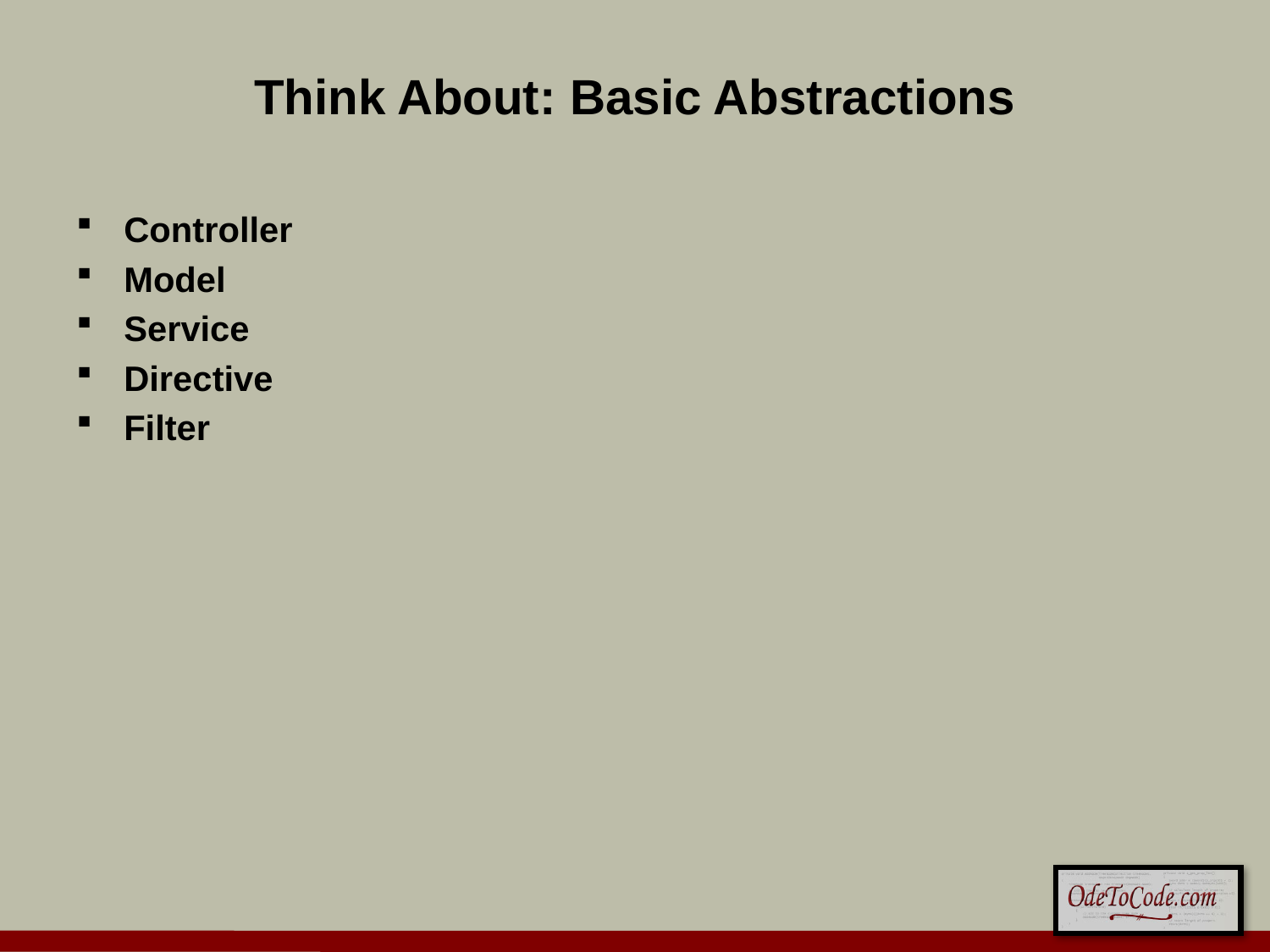

# Think About: Basic Abstractions
Controller
Model
Service
Directive
Filter